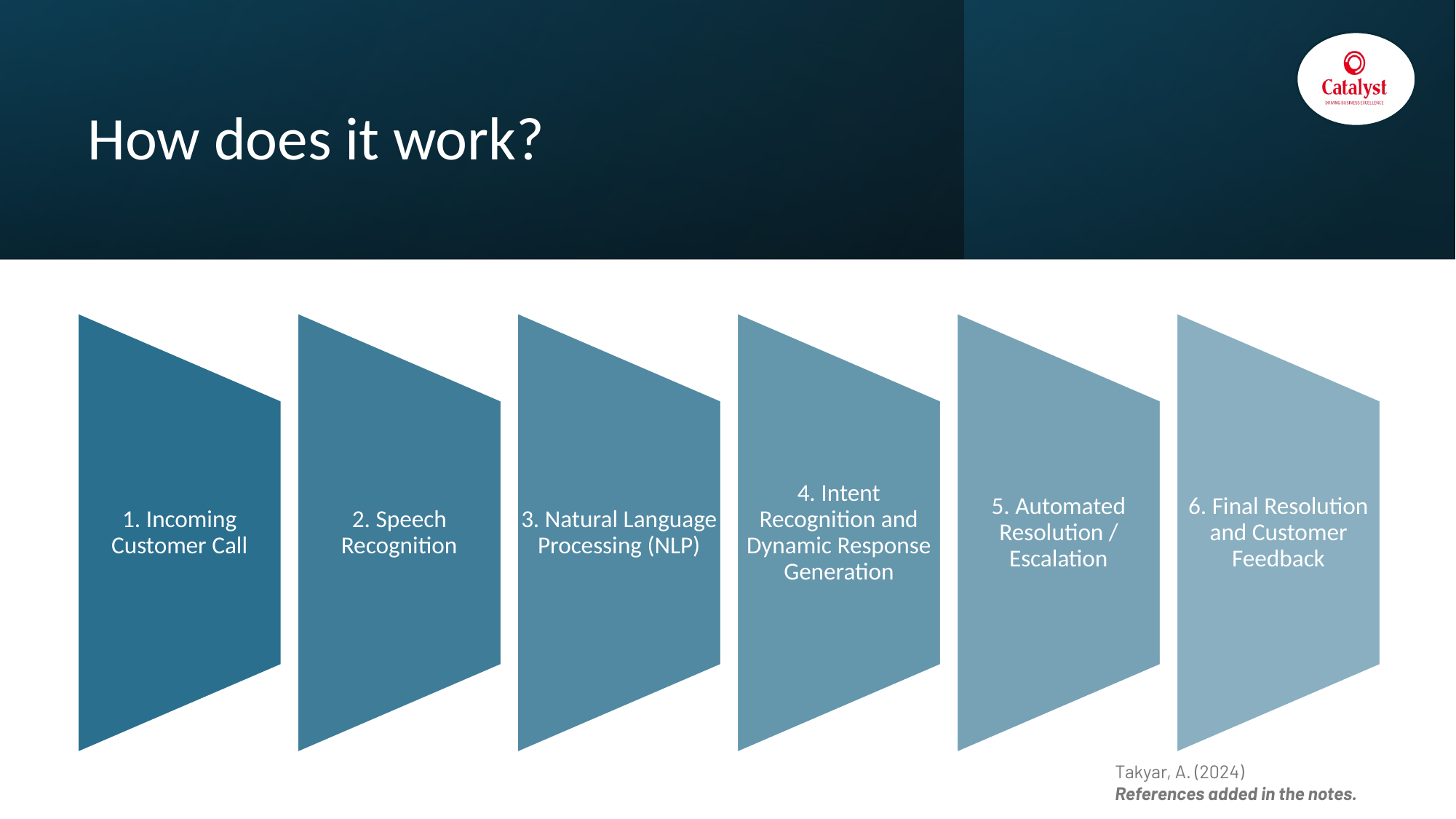

# How does it work?
1. Incoming Customer Call
2. Speech Recognition
3. Natural Language Processing (NLP)
4. Intent Recognition and Dynamic Response Generation
5. Automated Resolution / Escalation
6. Final Resolution and Customer Feedback
7
Takyar, A. (2024)
References added in the notes.